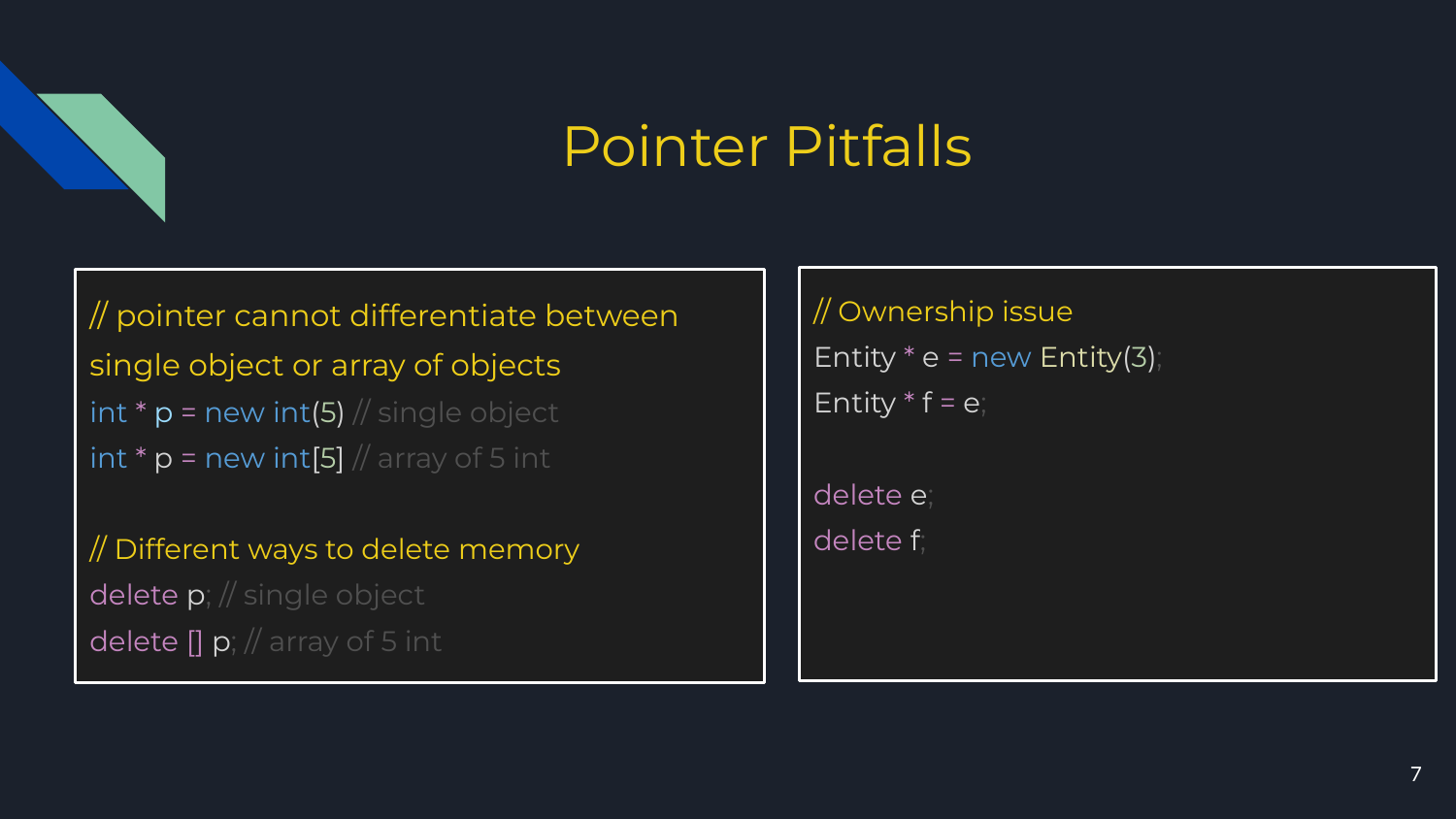

# Pointer Pitfalls
// Ownership issue
Entity * e = new Entity(3);
Entity * f = e;

delete e;
delete f;

// pointer cannot differentiate between single object or array of objects
int * p = new int(5) // single object
int * p = new int[5] // array of 5 int

// Different ways to delete memory
delete p; // single object
delete [] p; // array of 5 int
7